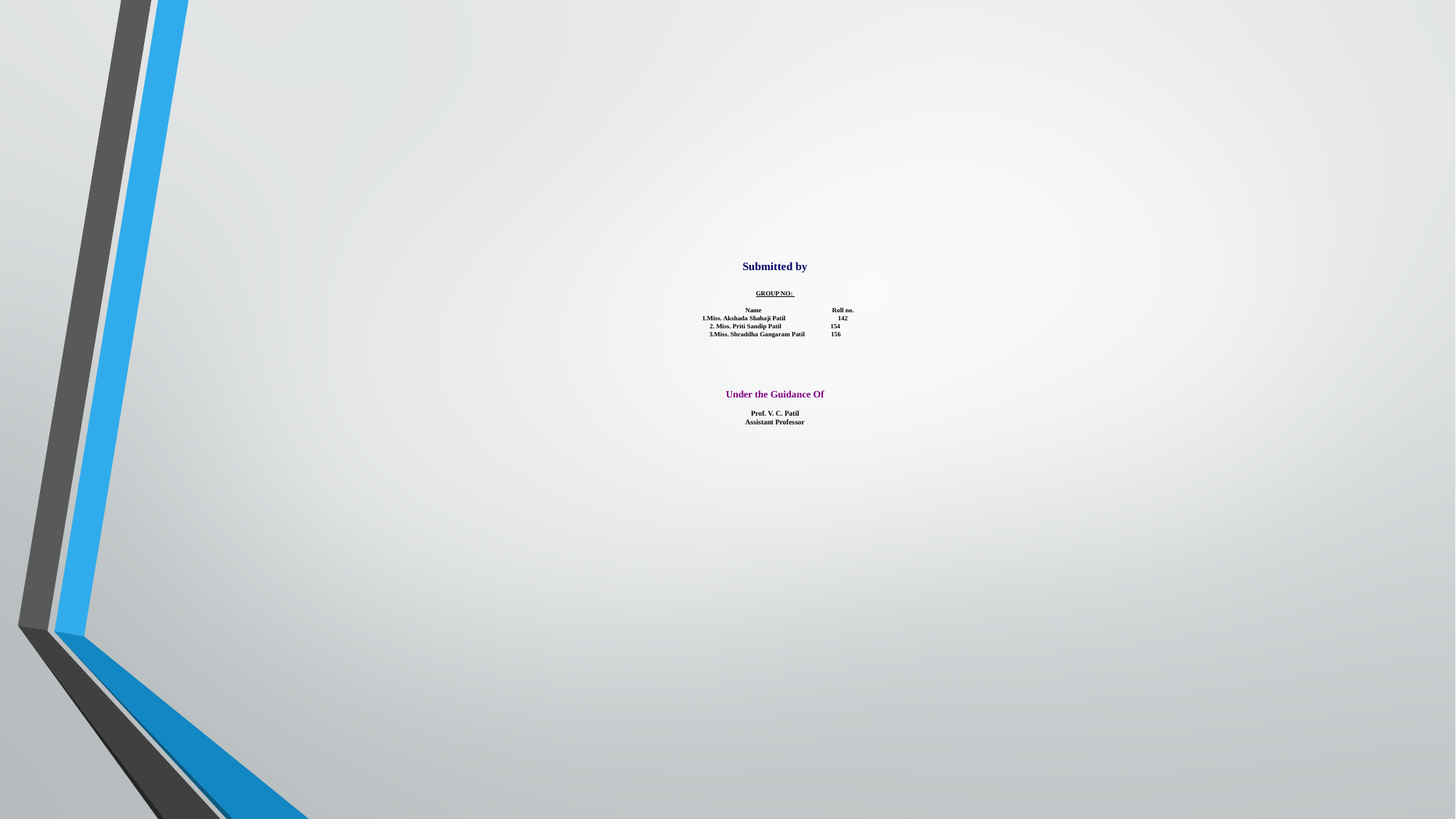

# Submitted by GROUP NO: Name                                           Roll no. 1.Miss. Akshada Shahaji Patil	                   142 2. Miss. Priti Sandip Patil                              154 3.Miss. Shraddha Gangaram Patil                156 Under the Guidance Of   Prof. V. C. Patil Assistant Professor